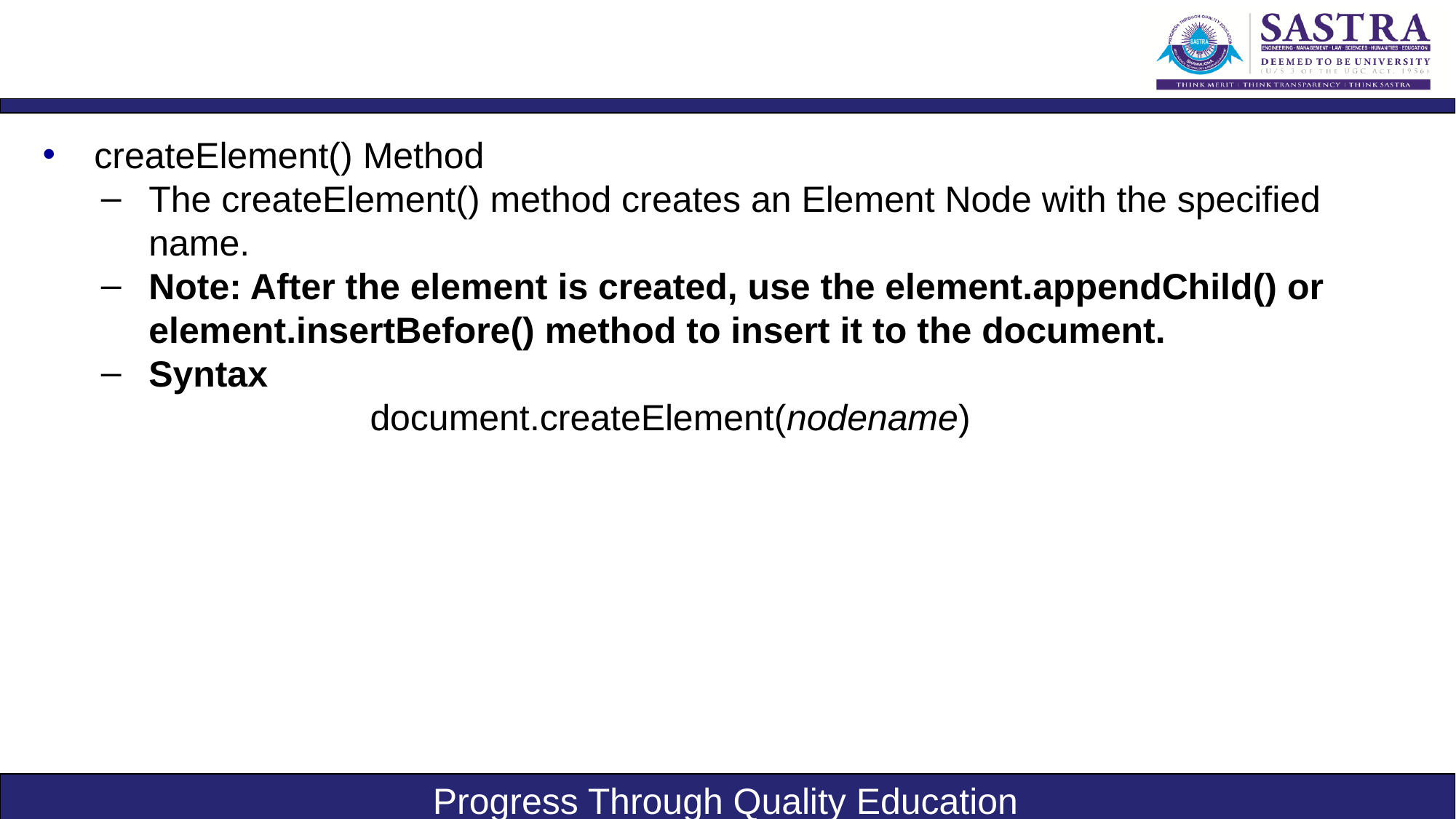

#
createElement() Method
The createElement() method creates an Element Node with the specified name.
Note: After the element is created, use the element.appendChild() or element.insertBefore() method to insert it to the document.
Syntax
			document.createElement(nodename)